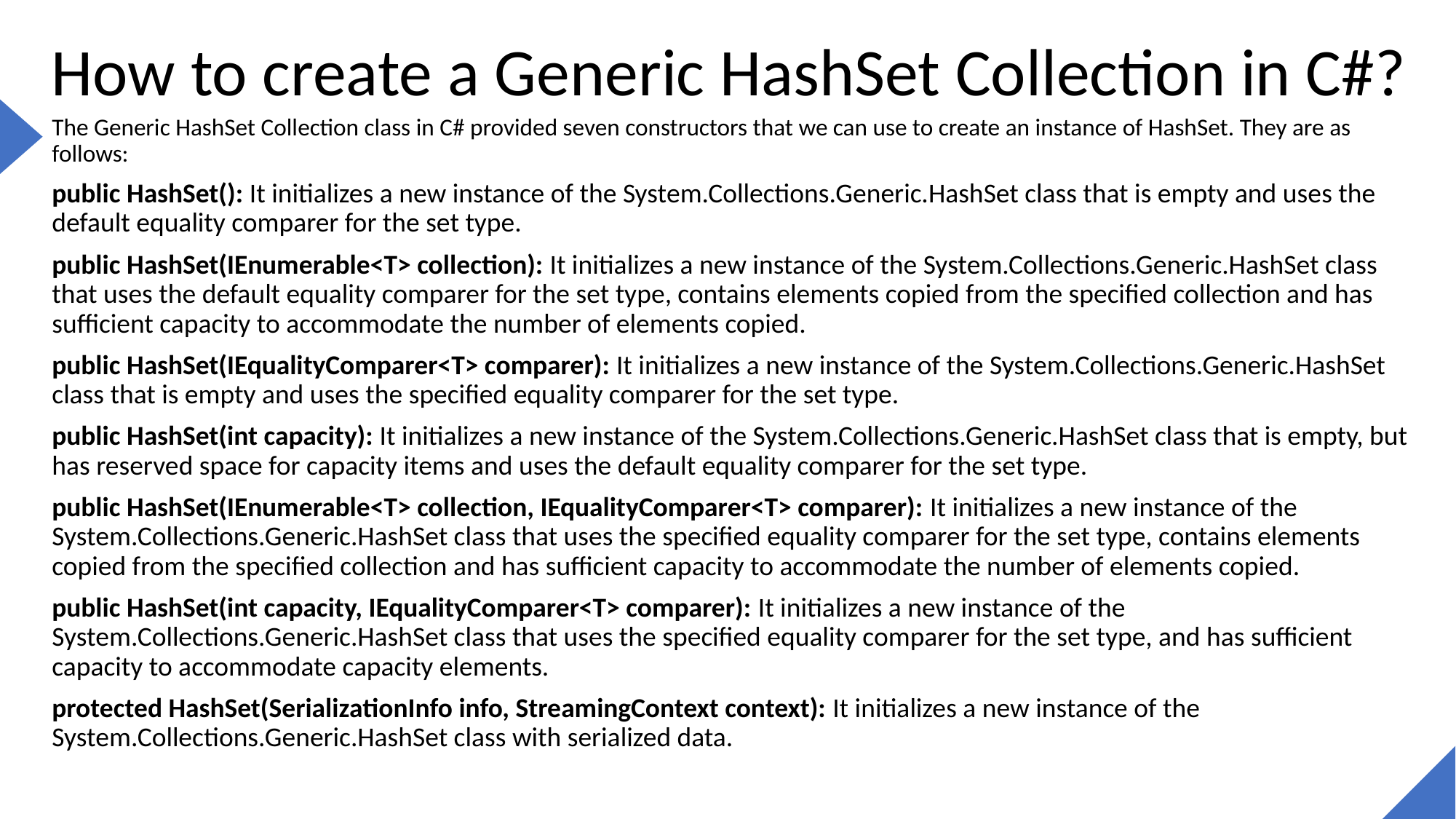

# How to create a Generic HashSet Collection in C#?
The Generic HashSet Collection class in C# provided seven constructors that we can use to create an instance of HashSet. They are as follows:
public HashSet(): It initializes a new instance of the System.Collections.Generic.HashSet class that is empty and uses the default equality comparer for the set type.
public HashSet(IEnumerable<T> collection): It initializes a new instance of the System.Collections.Generic.HashSet class that uses the default equality comparer for the set type, contains elements copied from the specified collection and has sufficient capacity to accommodate the number of elements copied.
public HashSet(IEqualityComparer<T> comparer): It initializes a new instance of the System.Collections.Generic.HashSet class that is empty and uses the specified equality comparer for the set type.
public HashSet(int capacity): It initializes a new instance of the System.Collections.Generic.HashSet class that is empty, but has reserved space for capacity items and uses the default equality comparer for the set type.
public HashSet(IEnumerable<T> collection, IEqualityComparer<T> comparer): It initializes a new instance of the System.Collections.Generic.HashSet class that uses the specified equality comparer for the set type, contains elements copied from the specified collection and has sufficient capacity to accommodate the number of elements copied.
public HashSet(int capacity, IEqualityComparer<T> comparer): It initializes a new instance of the System.Collections.Generic.HashSet class that uses the specified equality comparer for the set type, and has sufficient capacity to accommodate capacity elements.
protected HashSet(SerializationInfo info, StreamingContext context): It initializes a new instance of the System.Collections.Generic.HashSet class with serialized data.